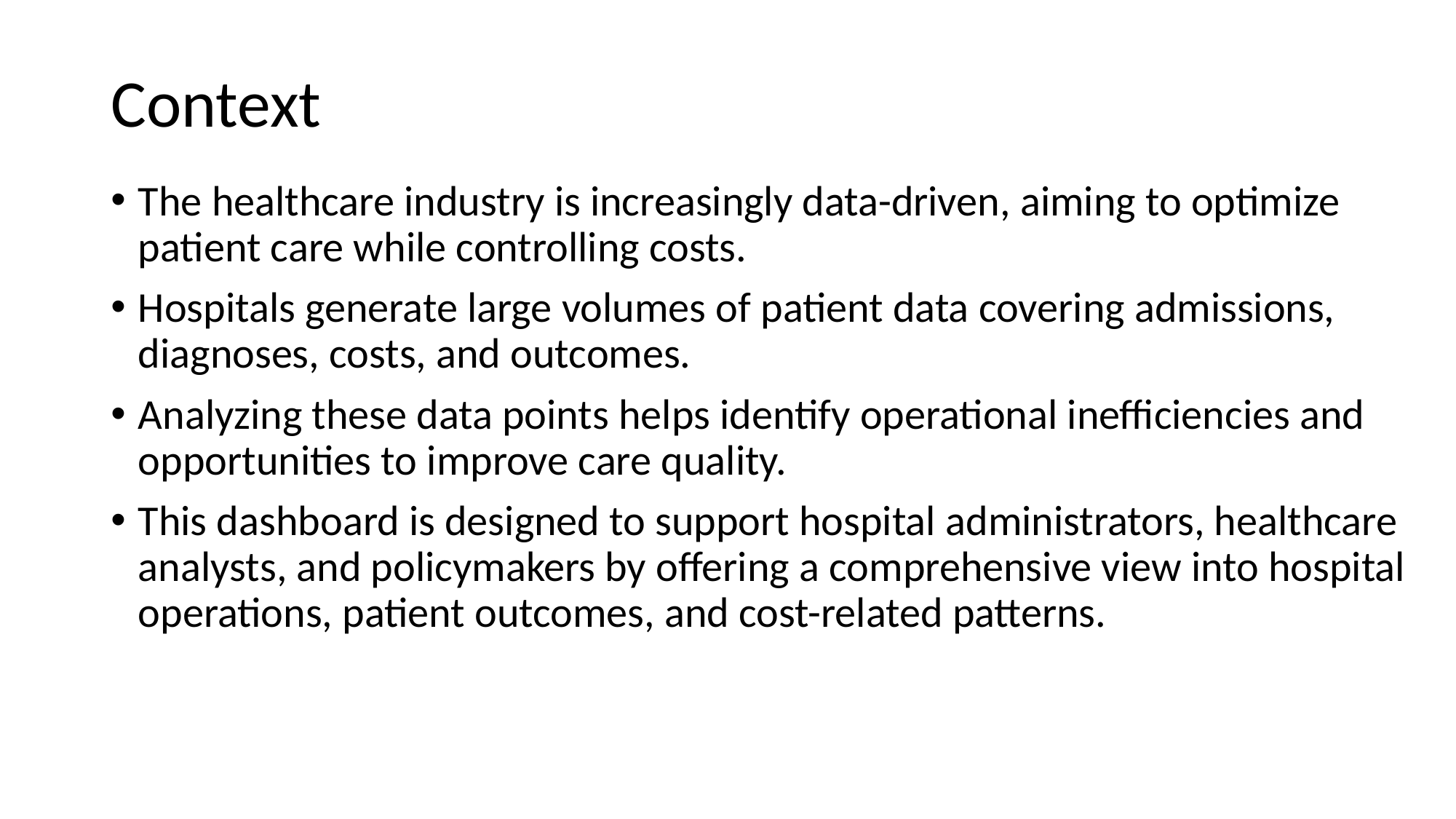

# Context
The healthcare industry is increasingly data-driven, aiming to optimize patient care while controlling costs.
Hospitals generate large volumes of patient data covering admissions, diagnoses, costs, and outcomes.
Analyzing these data points helps identify operational inefficiencies and opportunities to improve care quality.
This dashboard is designed to support hospital administrators, healthcare analysts, and policymakers by offering a comprehensive view into hospital operations, patient outcomes, and cost-related patterns.